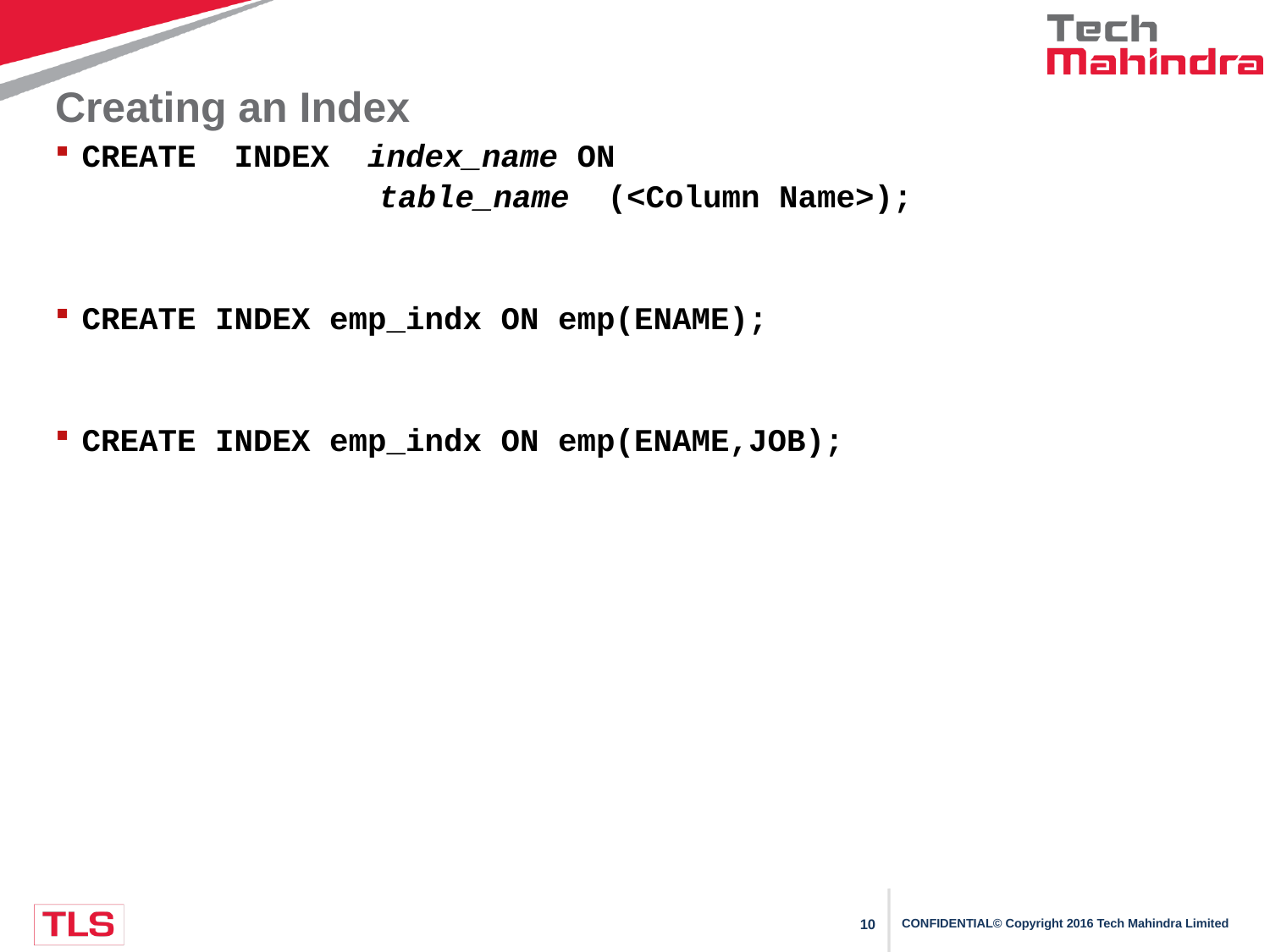

# Creating an Index
CREATE  INDEX  index_name ON
                 table_name  (<Column Name>);

CREATE INDEX emp_indx ON emp(ENAME);

CREATE INDEX emp_indx ON emp(ENAME,JOB);
10
CONFIDENTIAL© Copyright 2016 Tech Mahindra Limited
CONFIDENTIAL© Copyright 2016 Tech Mahindra Limited